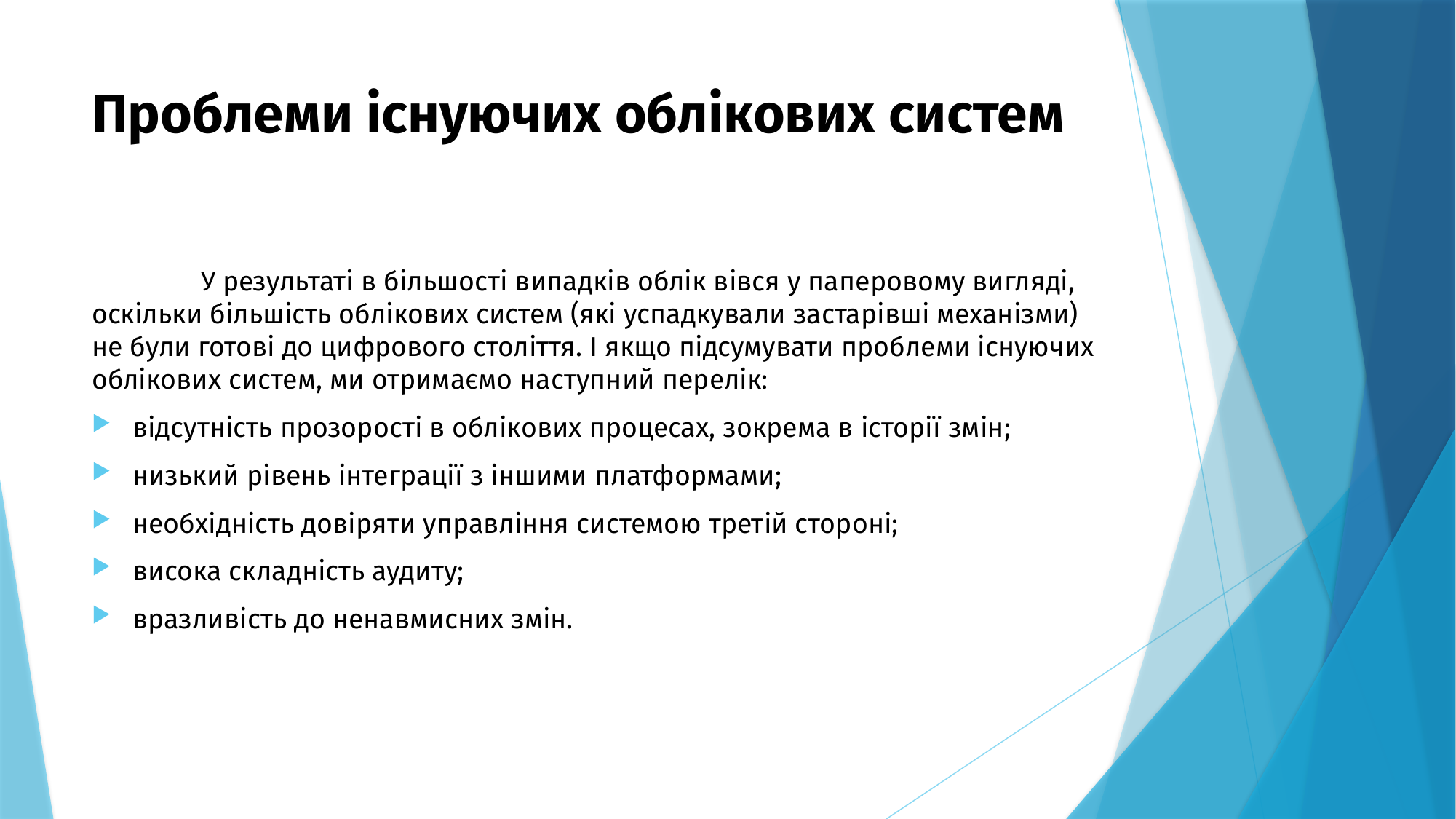

# Проблеми існуючих облікових систем
	У результаті в більшості випадків облік вівся у паперовому вигляді, оскільки більшість облікових систем (які успадкували застарівші механізми) не були готові до цифрового століття. І якщо підсумувати проблеми існуючих облікових систем, ми отримаємо наступний перелік:
відсутність прозорості в облікових процесах, зокрема в історії змін;
низький рівень інтеграції з іншими платформами;
необхідність довіряти управління системою третій стороні;
висока складність аудиту;
вразливість до ненавмисних змін.